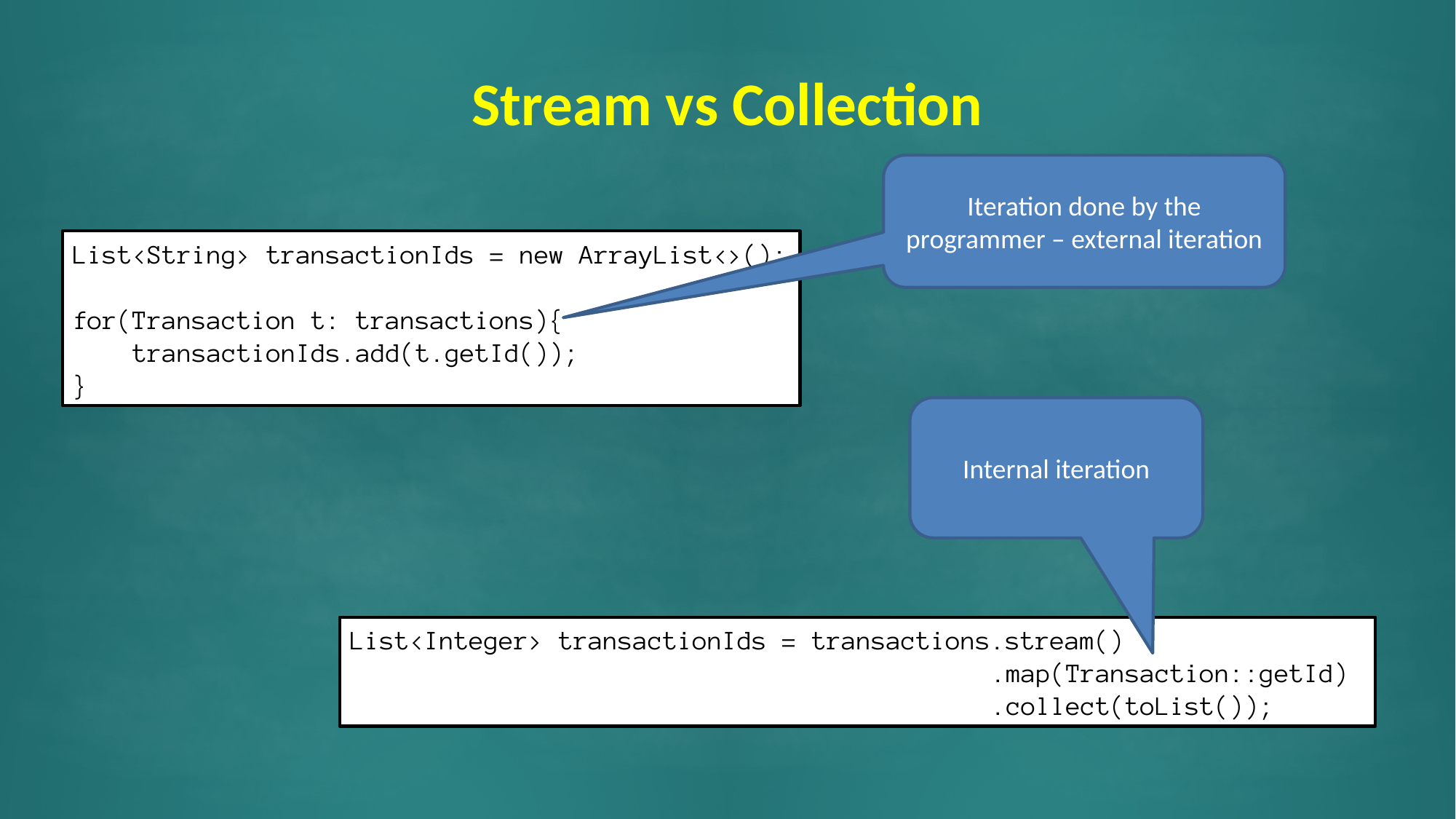

# Stream vs Collection
Iteration done by the programmer – external iteration
List<String> transactionIds = new ArrayList<>();

for(Transaction t: transactions){
    transactionIds.add(t.getId());
}
Internal iteration
List<Integer> transactionIds = transactions.stream()
                                           .map(Transaction::getId)
                                           .collect(toList());